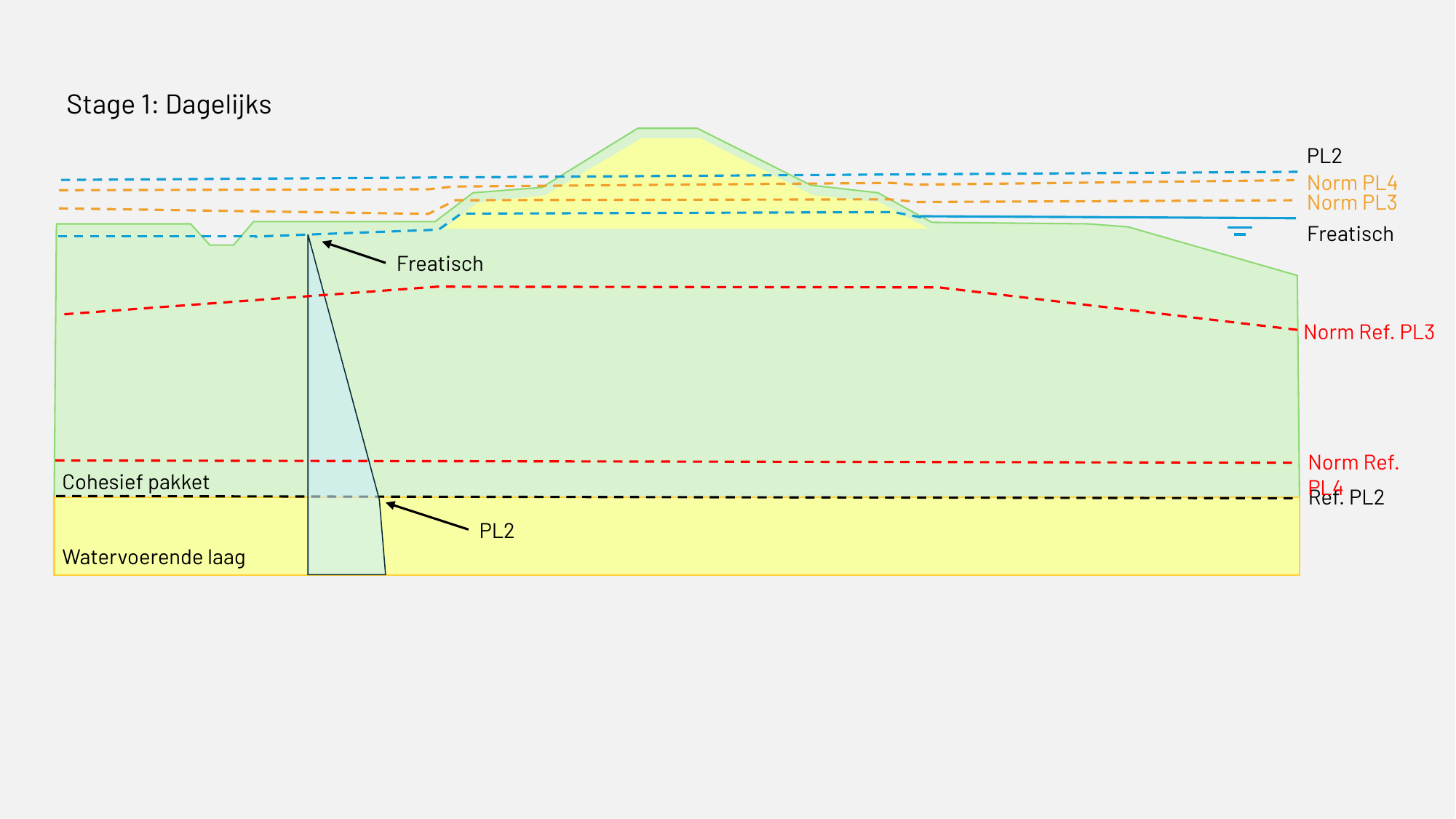

Stage 1: Dagelijks

PL2

Norm PL4

Norm PL3

Freatisch

Freatisch

Norm Ref. PL3
Norm Ref. PL4
Cohesief pakket
Ref. PL2

PL2
Watervoerende laag